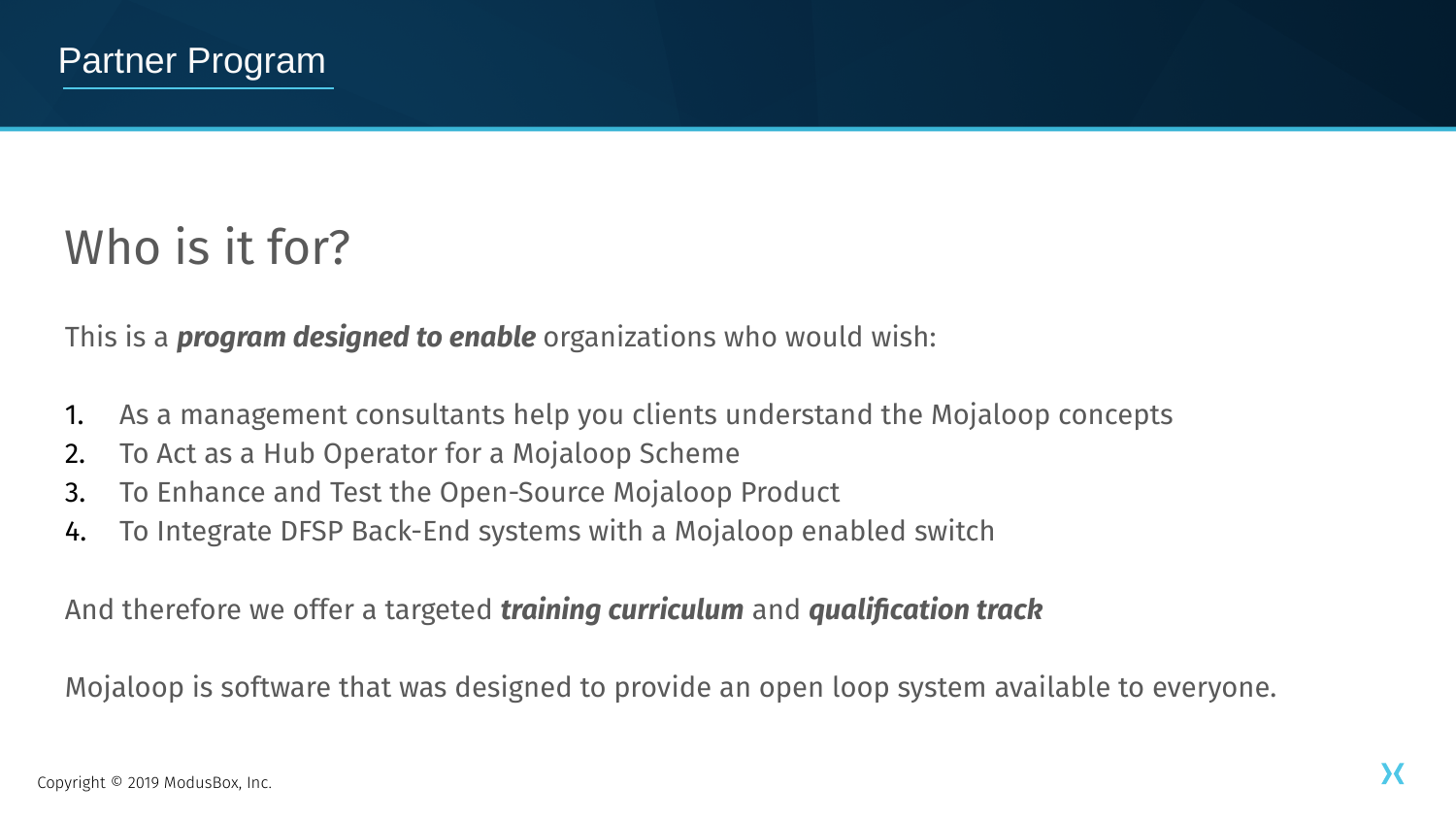

# Partner Program

Who is it for?

This is a program designed to enable organizations who would wish:

As a management consultants help you clients understand the Mojaloop concepts
To Act as a Hub Operator for a Mojaloop Scheme
To Enhance and Test the Open-Source Mojaloop Product
To Integrate DFSP Back-End systems with a Mojaloop enabled switch

And therefore we offer a targeted training curriculum and qualification track

Mojaloop is software that was designed to provide an open loop system available to everyone.